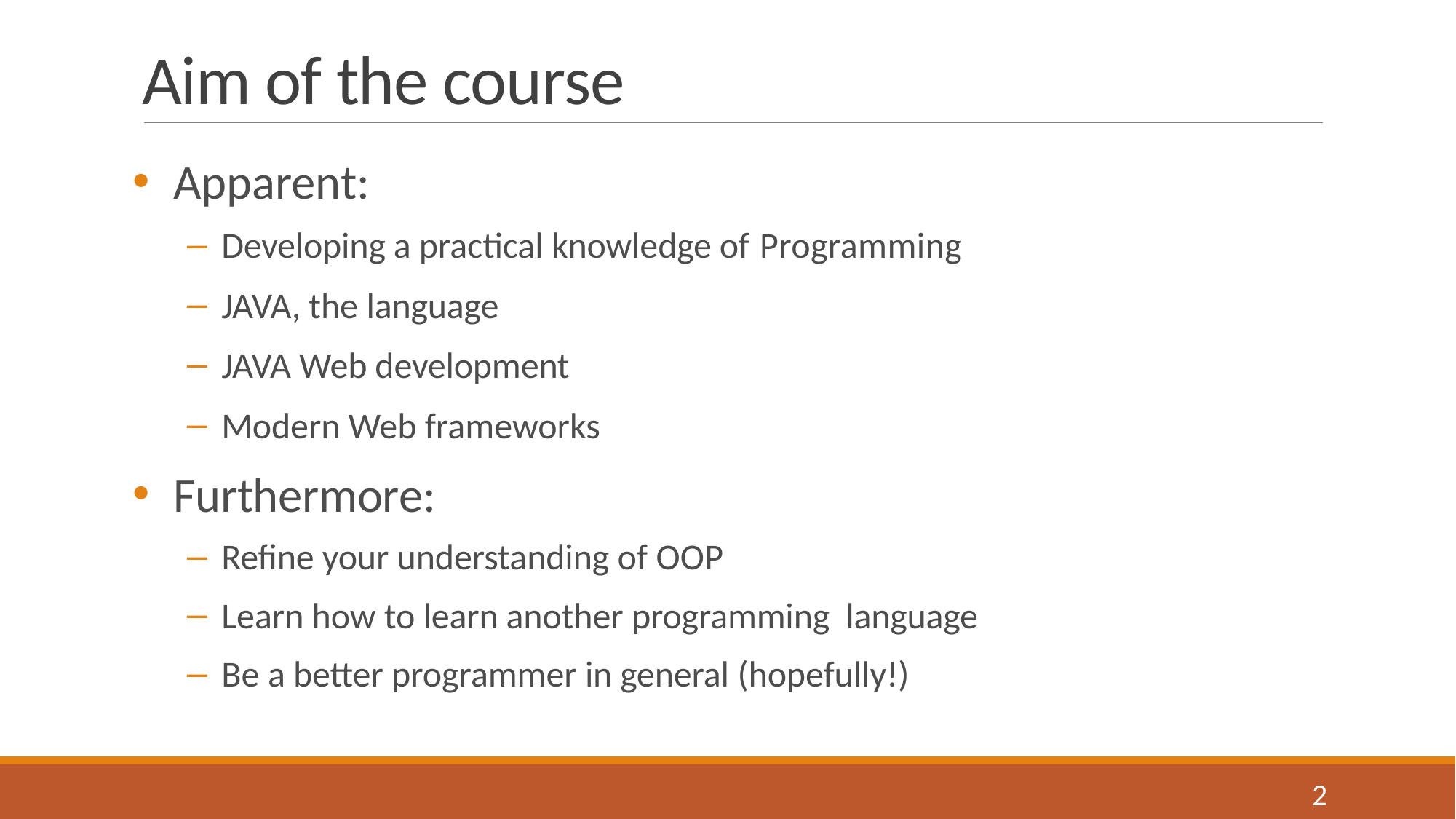

# Aim of the course
Apparent:
Developing a practical knowledge of Programming
JAVA, the language
JAVA Web development
Modern Web frameworks
Furthermore:
Refine your understanding of OOP
Learn how to learn another programming  language
Be a better programmer in general (hopefully!)
2